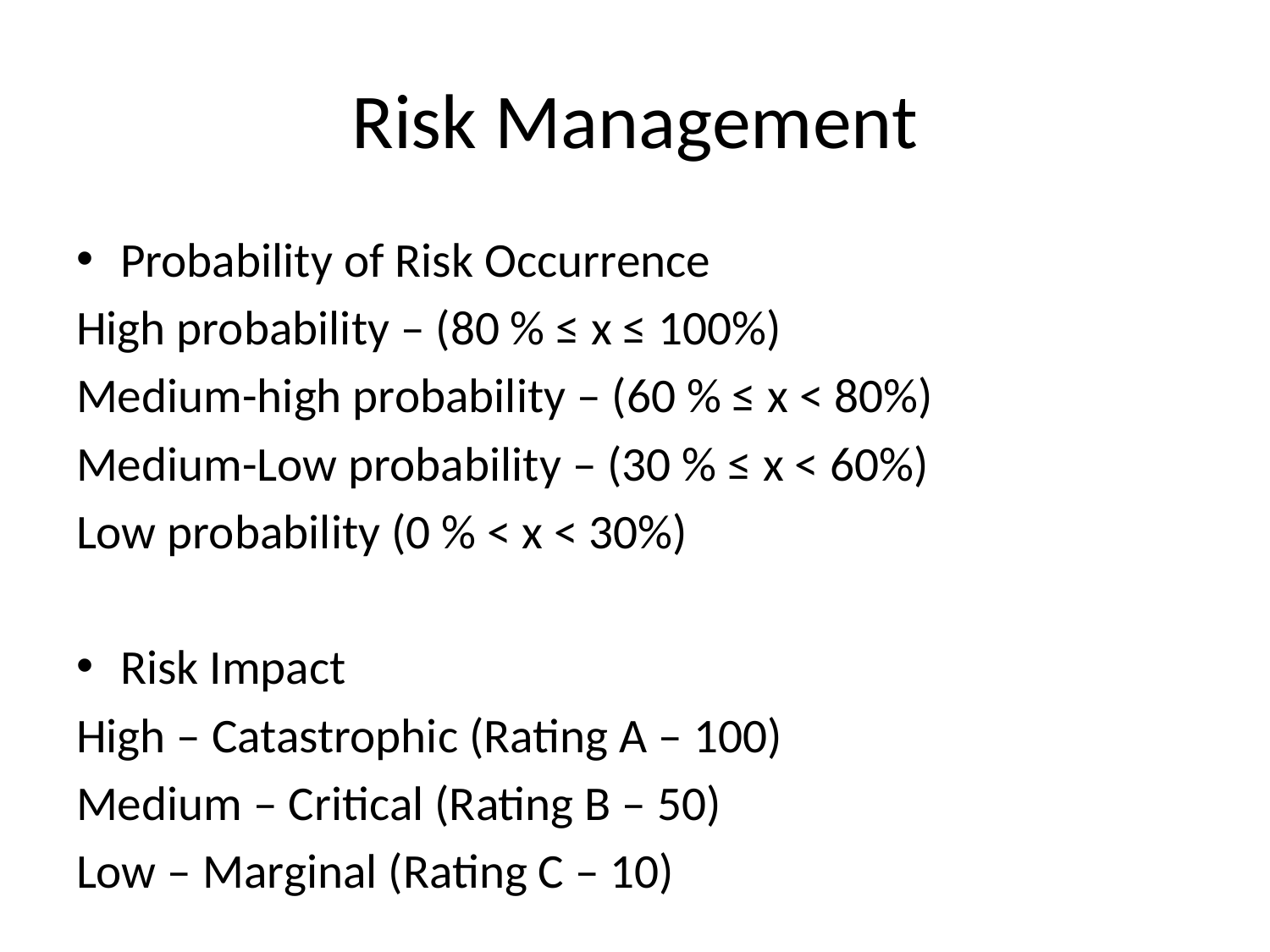

# Risk Management
Probability of Risk Occurrence
High probability – (80 % ≤ x ≤ 100%)
Medium-high probability – (60 % ≤ x < 80%)
Medium-Low probability – (30 % ≤ x < 60%)
Low probability (0 % < x < 30%)

Risk Impact
High – Catastrophic (Rating A – 100)
Medium – Critical (Rating B – 50)
Low – Marginal (Rating C – 10)